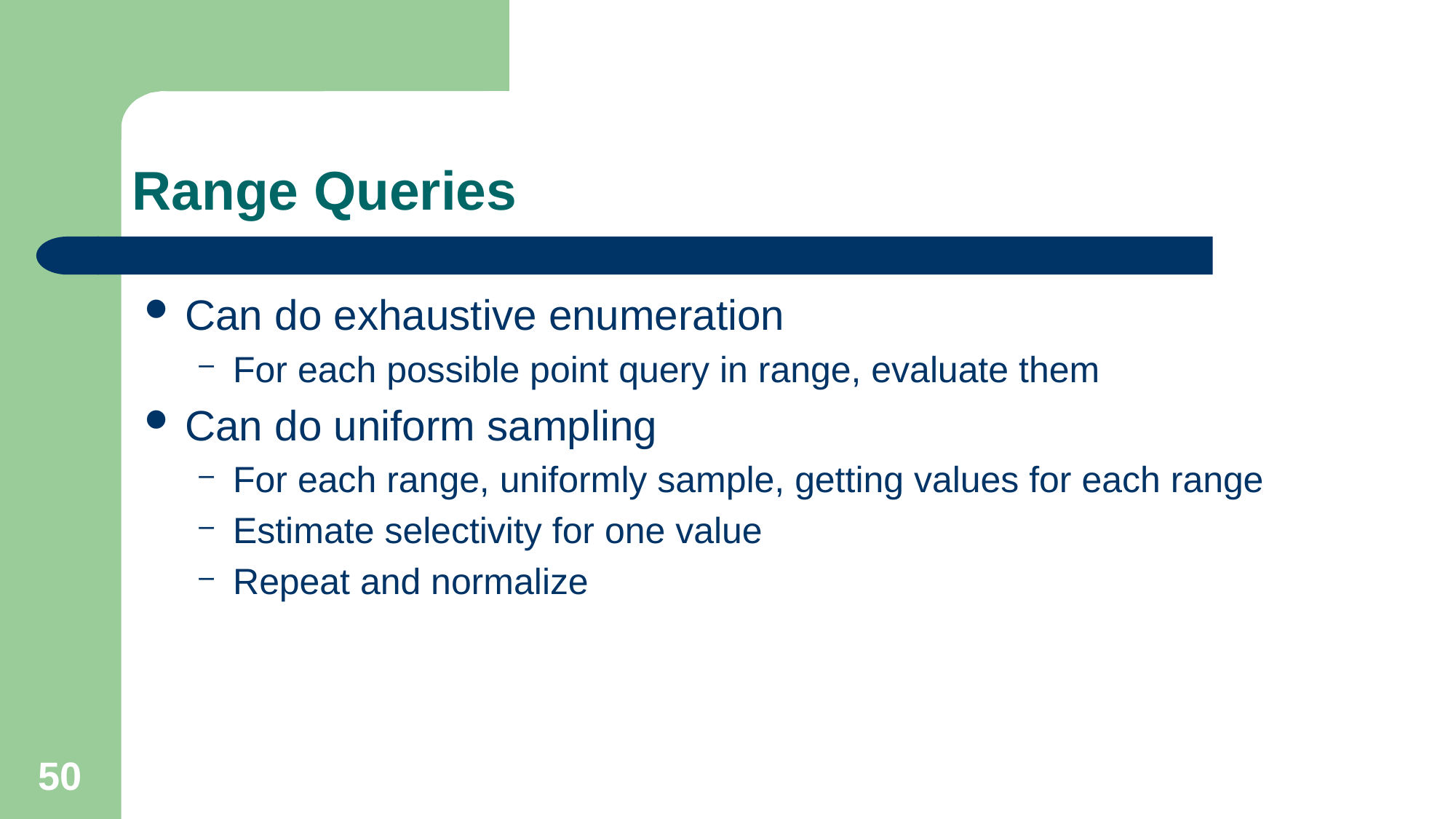

# Range Queries
Can do exhaustive enumeration
For each possible point query in range, evaluate them
Can do uniform sampling
For each range, uniformly sample, getting values for each range
Estimate selectivity for one value
Repeat and normalize
50